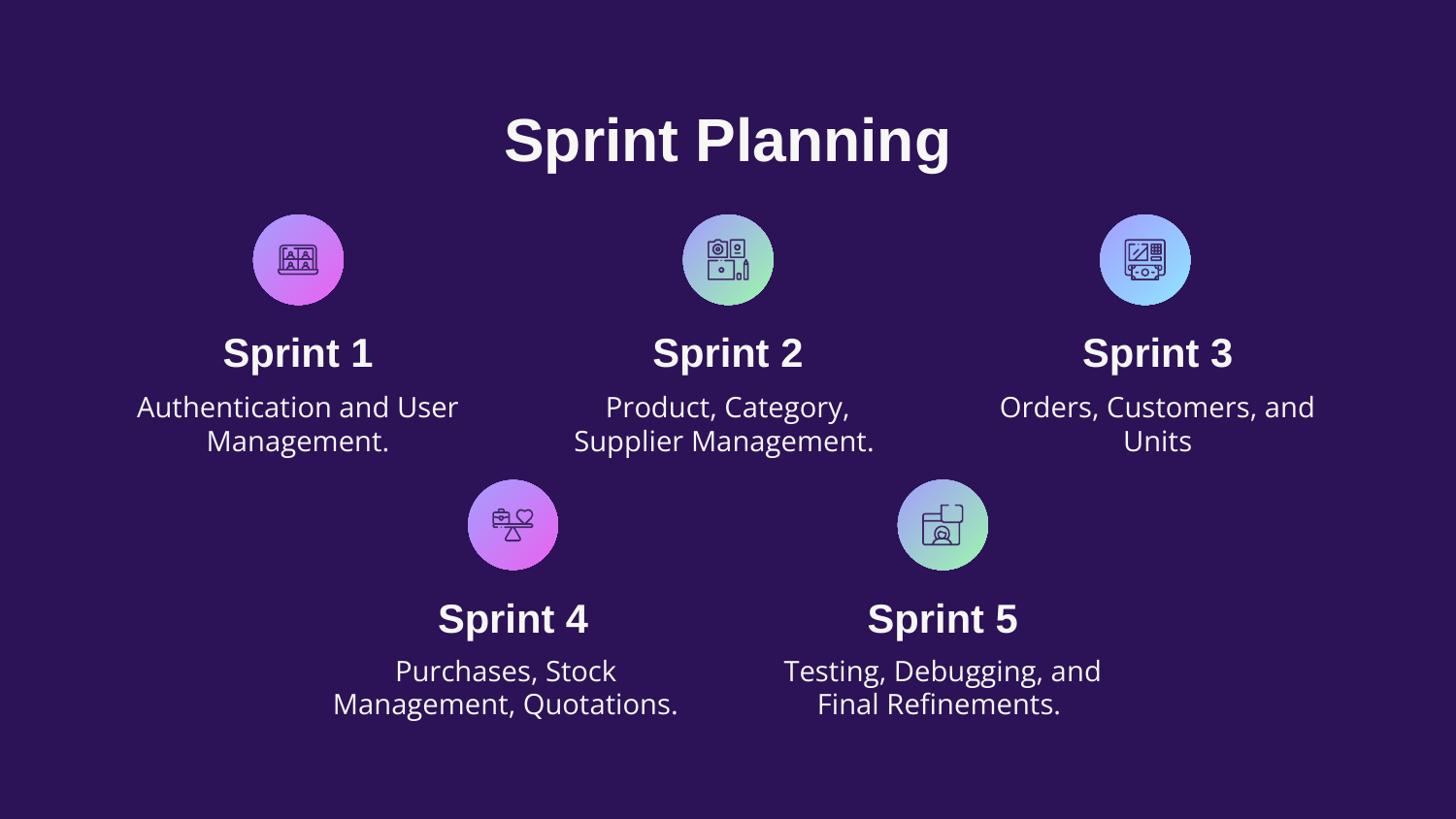

# Sprint Planning

Sprint 1
Sprint 2
Sprint 3
Authentication and User Management.
Product, Category, Supplier Management.
Orders, Customers, and Units

Sprint 4
Sprint 5
Purchases, Stock Management, Quotations.
Testing, Debugging, and Final Refinements.